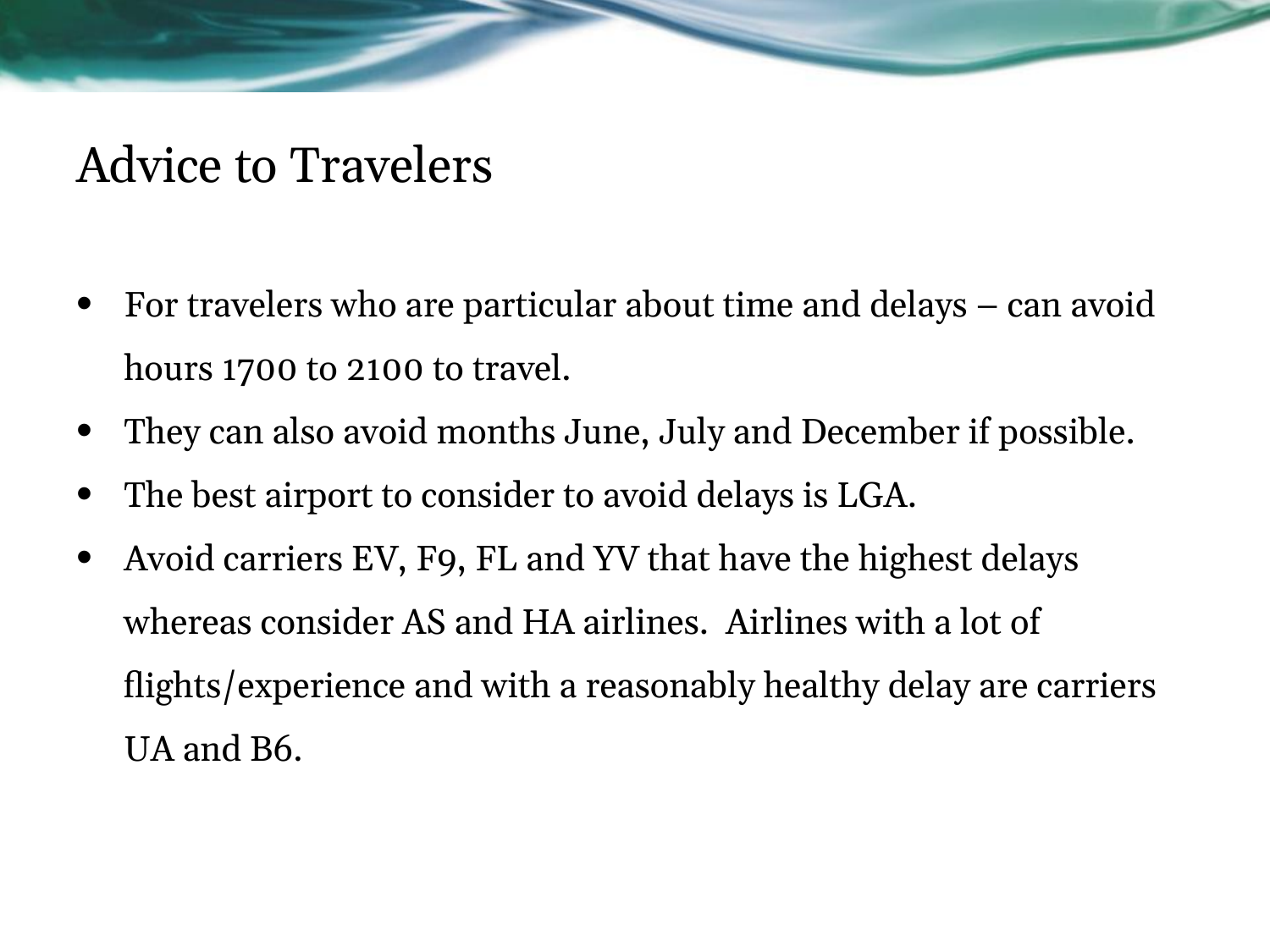

# Advice to Travelers
For travelers who are particular about time and delays – can avoid hours 1700 to 2100 to travel.
They can also avoid months June, July and December if possible.
The best airport to consider to avoid delays is LGA.
Avoid carriers EV, F9, FL and YV that have the highest delays whereas consider AS and HA airlines.  Airlines with a lot of flights/experience and with a reasonably healthy delay are carriers UA and B6.